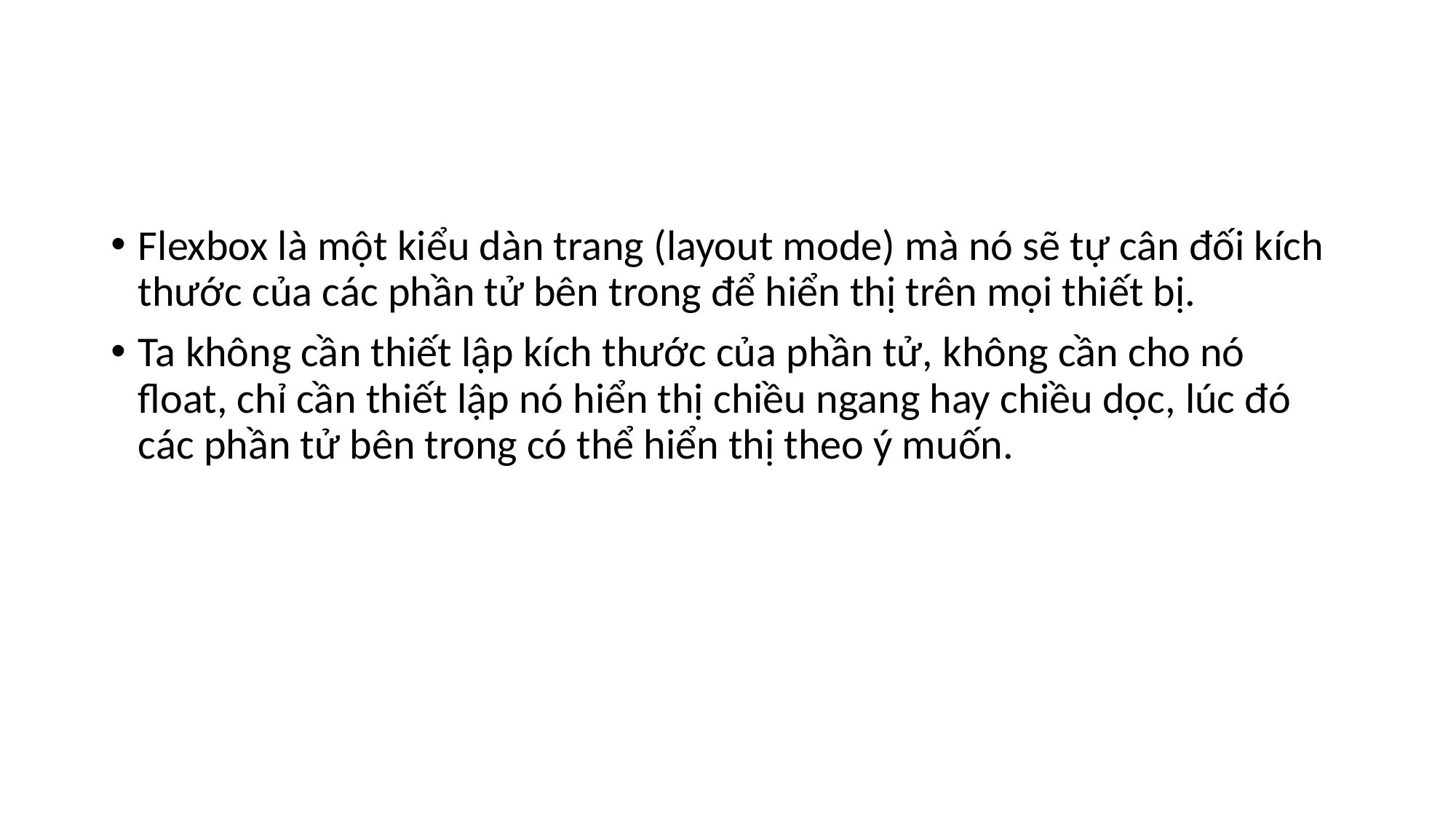

#
Flexbox là một kiểu dàn trang (layout mode) mà nó sẽ tự cân đối kích thước của các phần tử bên trong để hiển thị trên mọi thiết bị.
Ta không cần thiết lập kích thước của phần tử, không cần cho nó float, chỉ cần thiết lập nó hiển thị chiều ngang hay chiều dọc, lúc đó các phần tử bên trong có thể hiển thị theo ý muốn.